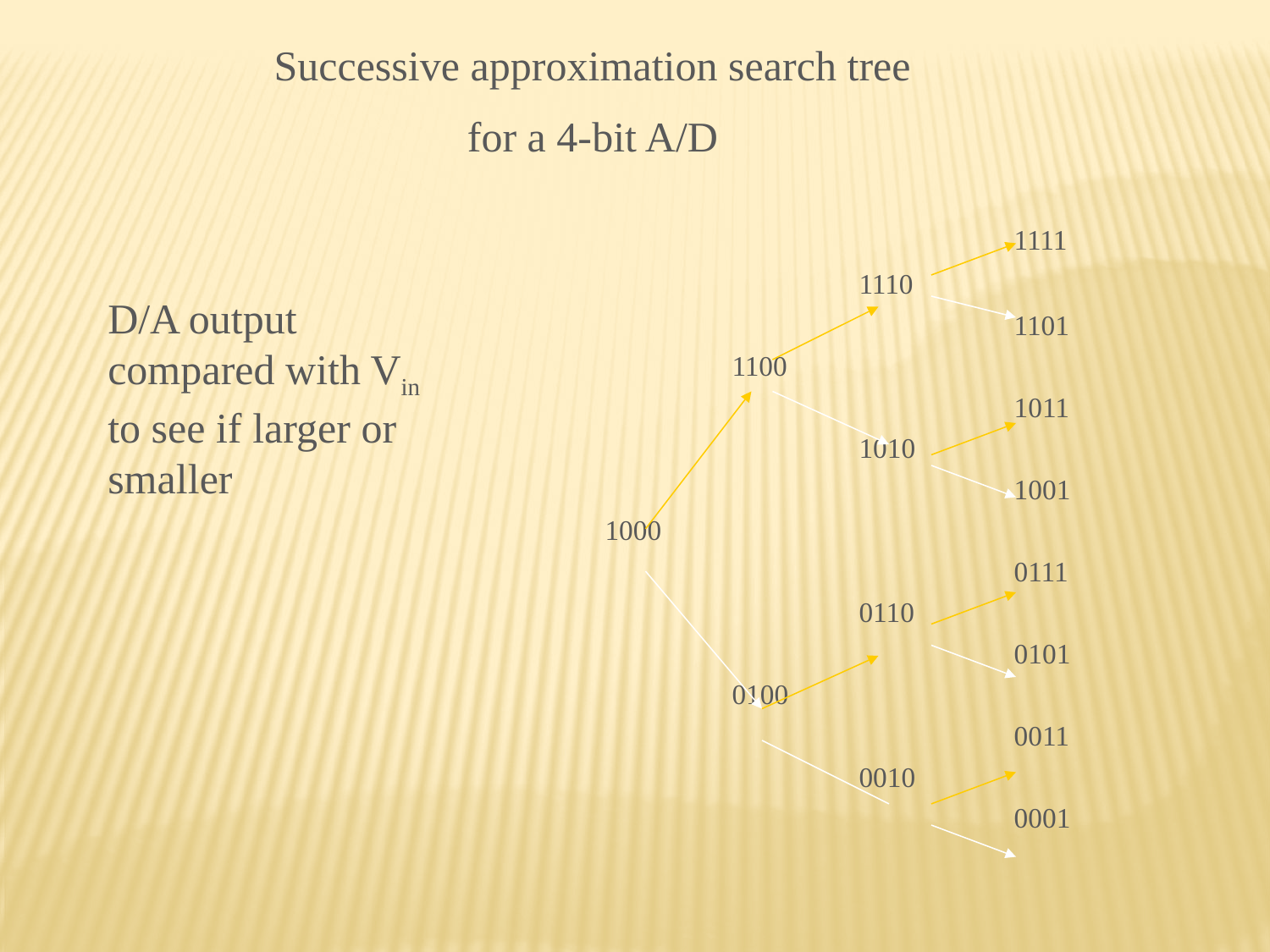

Successive approximation search tree
for a 4-bit A/D
							    1111
						1110
							    1101
					1100
							    1011
						1010
							    1001
				1000
							    0111
						0110
							    0101
					0100
							    0011
						0010
							    0001

D/A output compared with Vin to see if larger or smaller